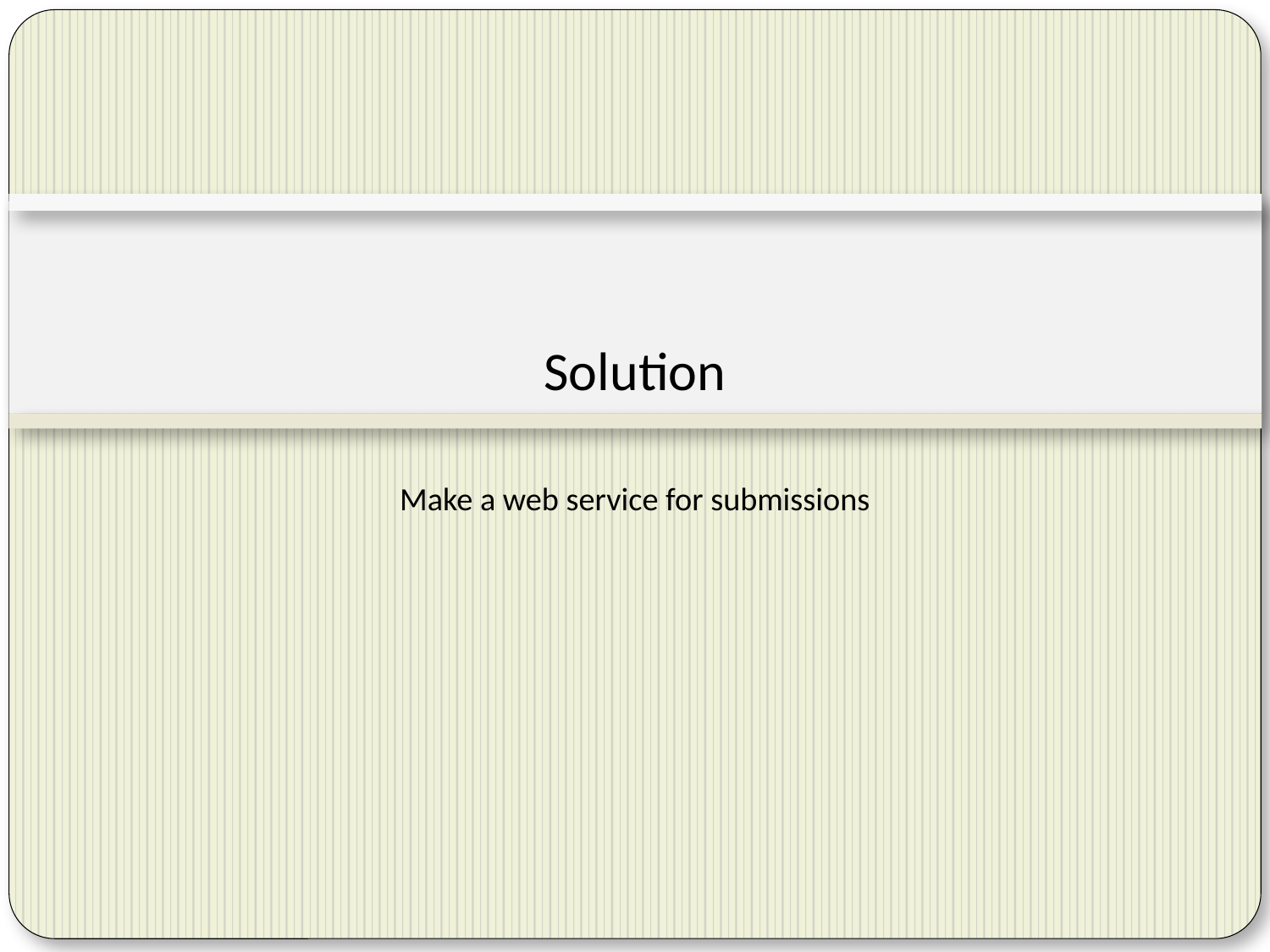

# Solution Make a web service for submissions